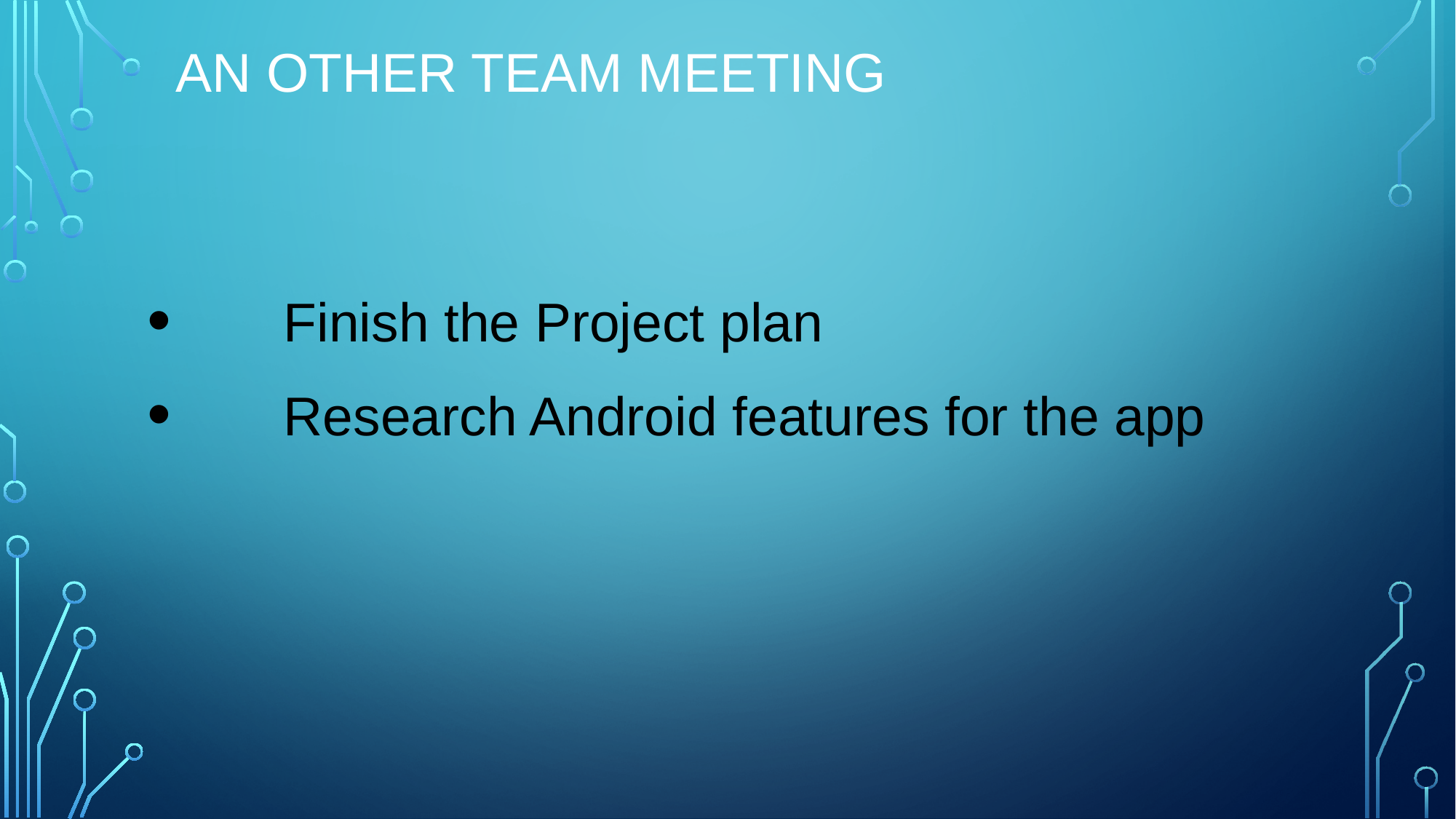

# AN OTHER TEAM MEETING
	Finish the Project plan
	Research Android features for the app